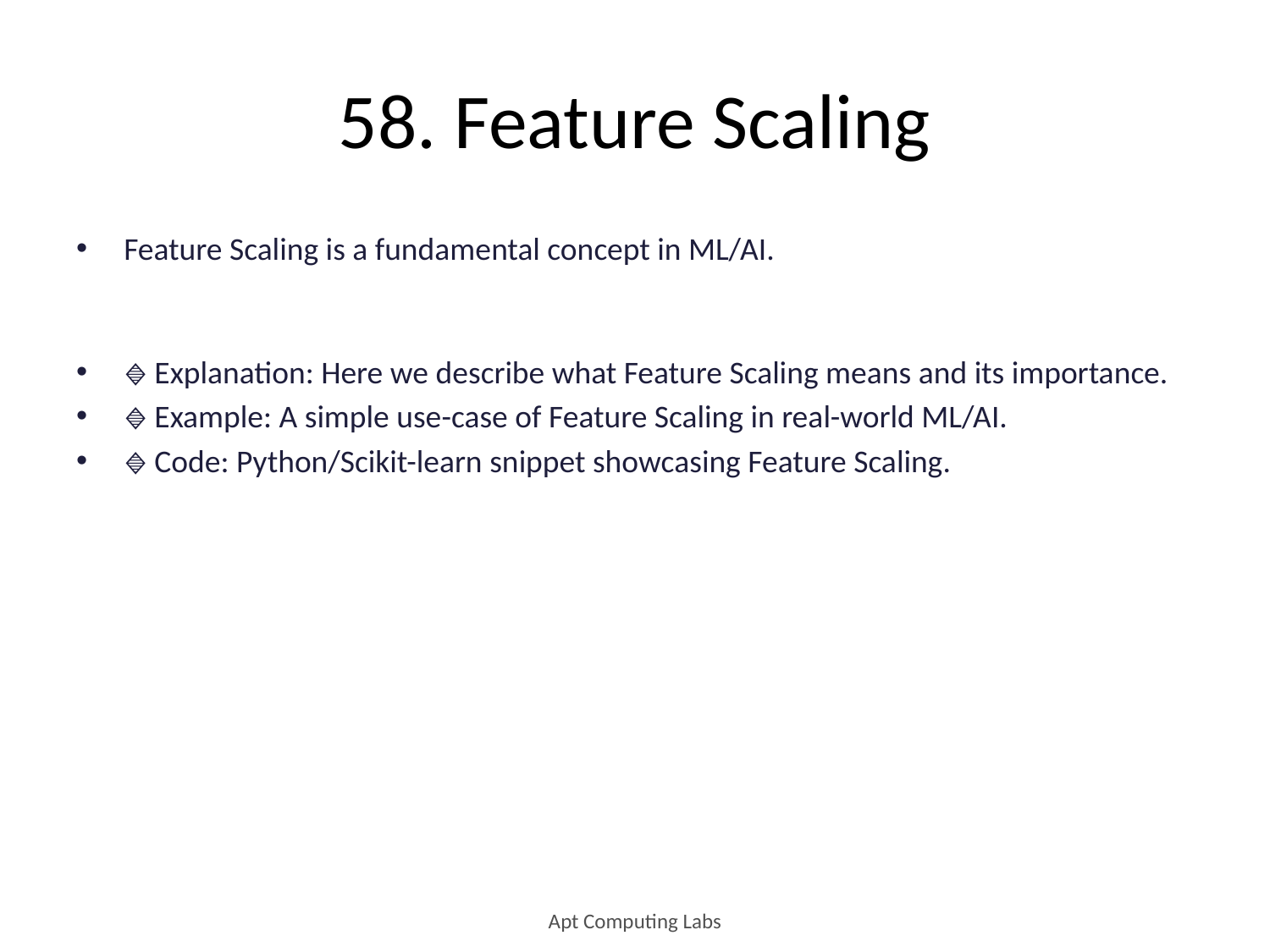

# 58. Feature Scaling
Feature Scaling is a fundamental concept in ML/AI.

🔹 Explanation: Here we describe what Feature Scaling means and its importance.
🔹 Example: A simple use-case of Feature Scaling in real-world ML/AI.
🔹 Code: Python/Scikit-learn snippet showcasing Feature Scaling.

Apt Computing Labs